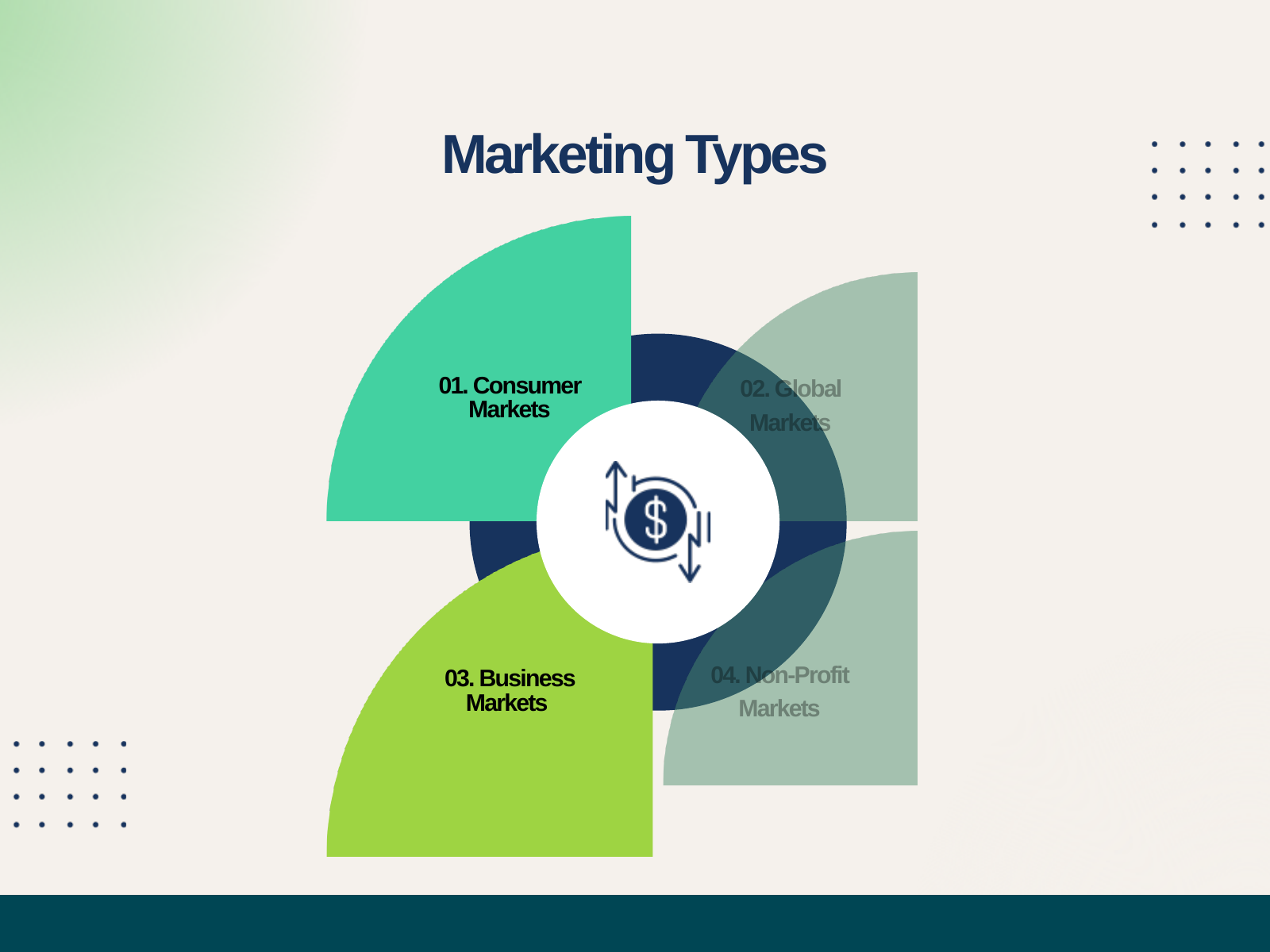

Marketing Types

02. Global Markets

04. Non-Profit Markets

01. Consumer Markets

03. Business Markets